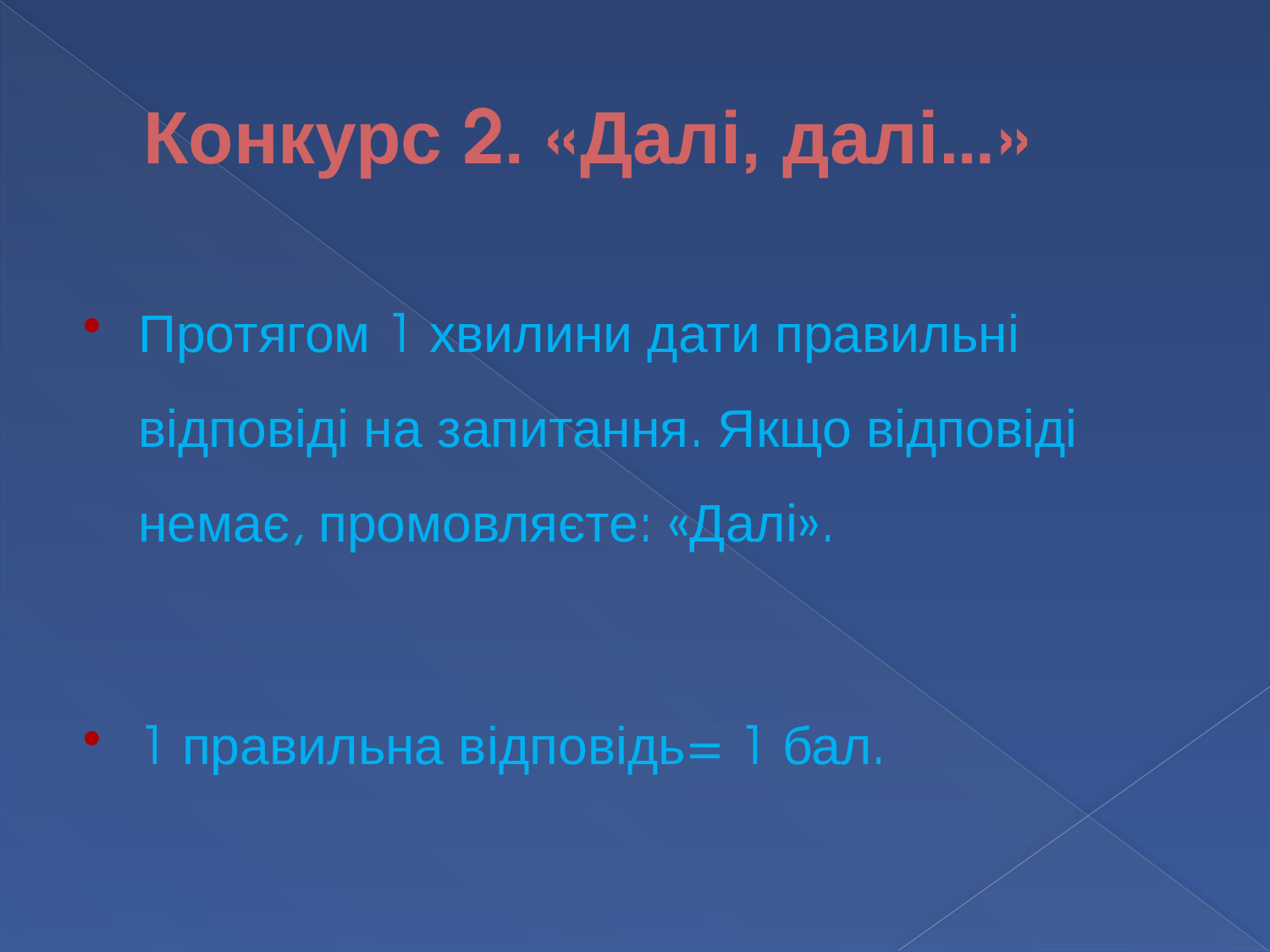

# Конкурс 2. «Далі, далі…»
Протягом 1 хвилини дати правильні відповіді на запитання. Якщо відповіді немає, промовляєте: «Далі».

1 правильна відповідь= 1 бал.